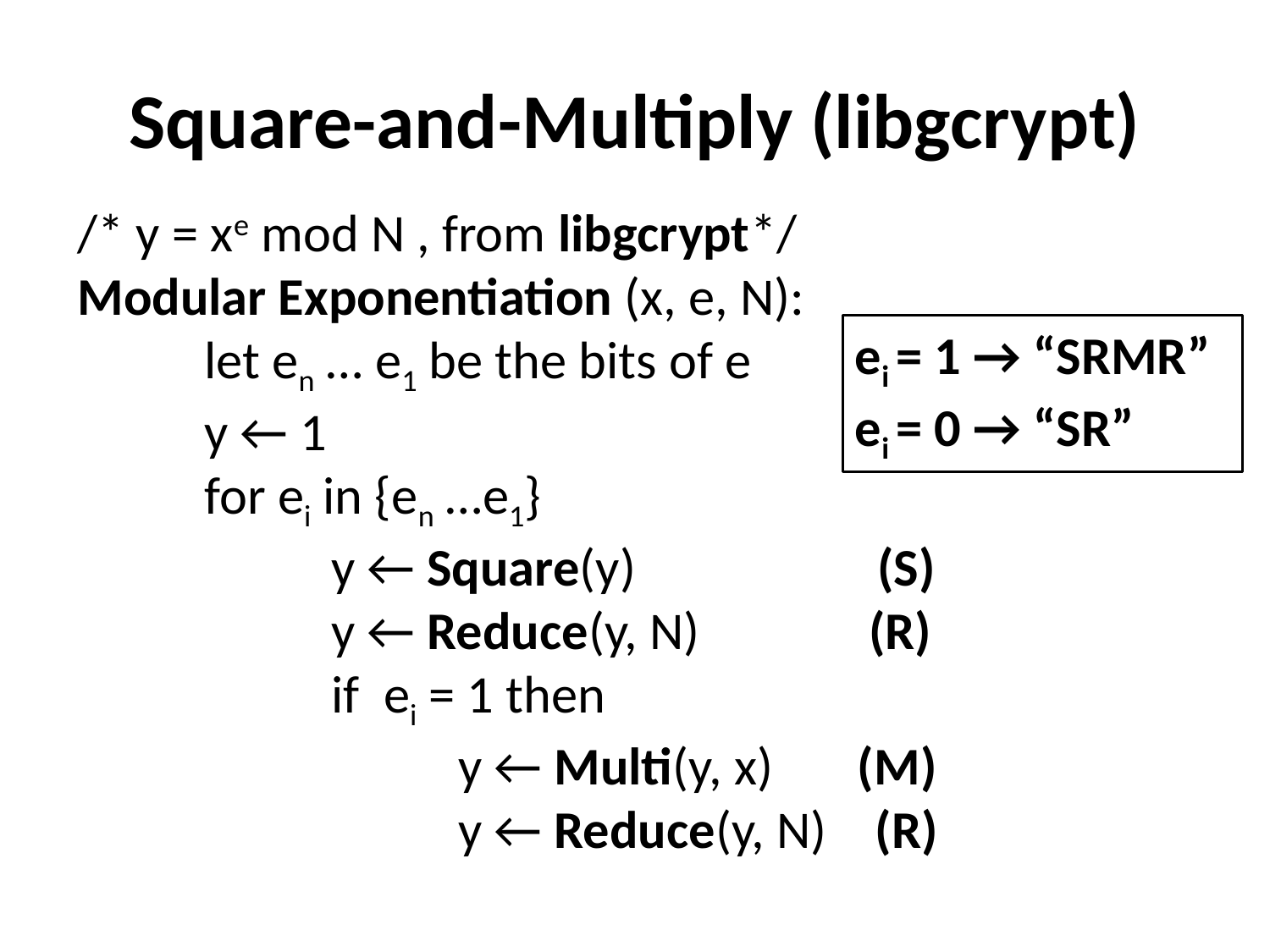

# Square-and-Multiply (libgcrypt)
/* y = xe mod N , from libgcrypt*/
Modular Exponentiation (x, e, N):
	let en … e1 be the bits of e
	y ← 1
	for ei in {en …e1}
		y ← Square(y)                    (S)
		y ← Reduce(y, N)              (R)
		if  ei = 1 then
			y ← Multi(y, x)       (M)
			y ← Reduce(y, N)    (R)

ei = 1 → “SRMR”
ei = 0 → “SR”